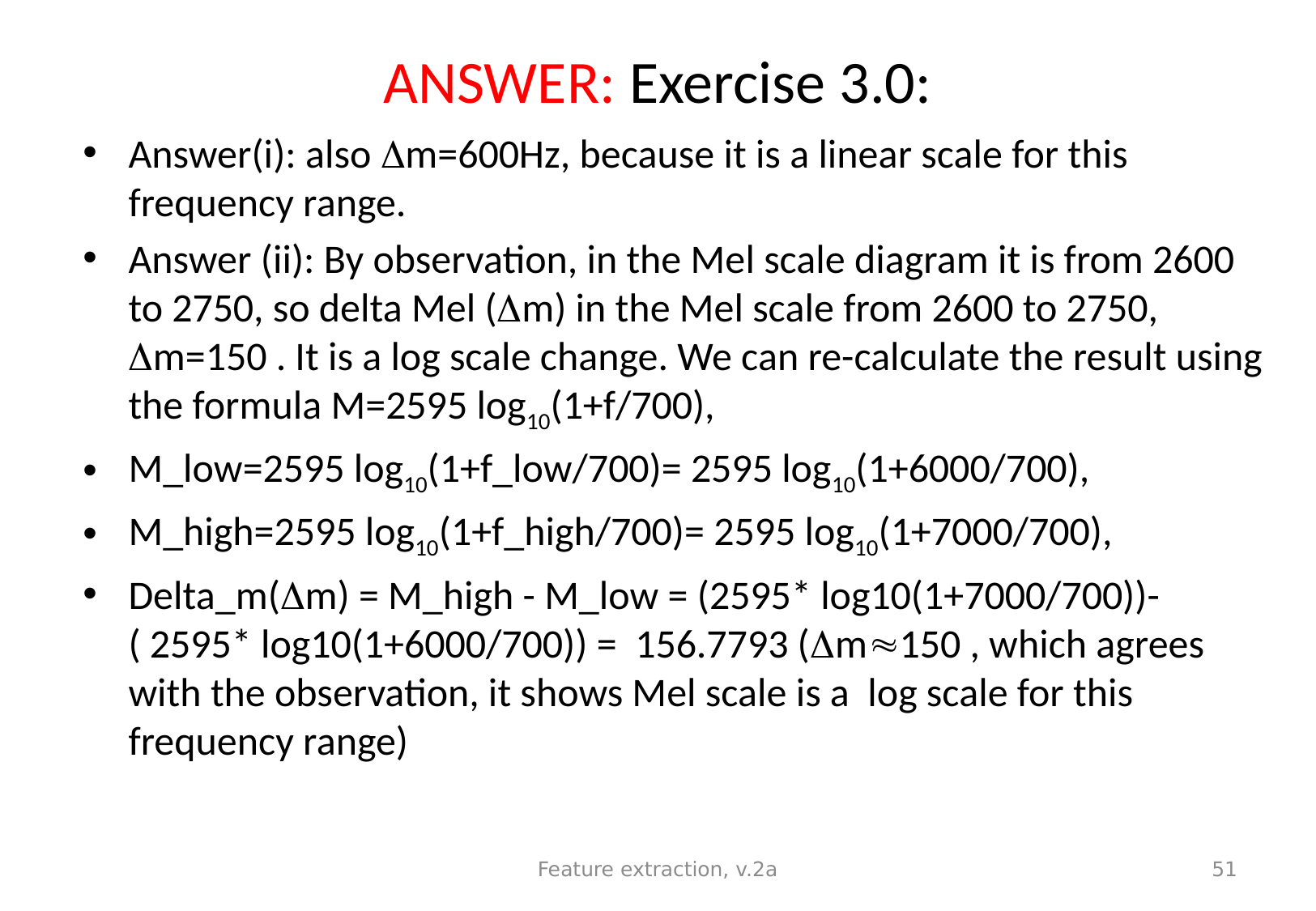

# ANSWER: Exercise 3.0:
Answer(i): also Δm=600Hz, because it is a linear scale for this frequency range.
Answer (ii): By observation, in the Mel scale diagram it is from 2600 to 2750, so delta Mel (Δm) in the Mel scale from 2600 to 2750, Δm=150 . It is a log scale change. We can re-calculate the result using the formula M=2595 log10(1+f/700),
M_low=2595 log10(1+f_low/700)= 2595 log10(1+6000/700),
M_high=2595 log10(1+f_high/700)= 2595 log10(1+7000/700),
Delta_m(Δm) = M_high - M_low = (2595* log10(1+7000/700))-( 2595* log10(1+6000/700)) =  156.7793 (Δm≈150 , which agrees with the observation, it shows Mel scale is a  log scale for this frequency range)

Feature extraction, v.2a
51